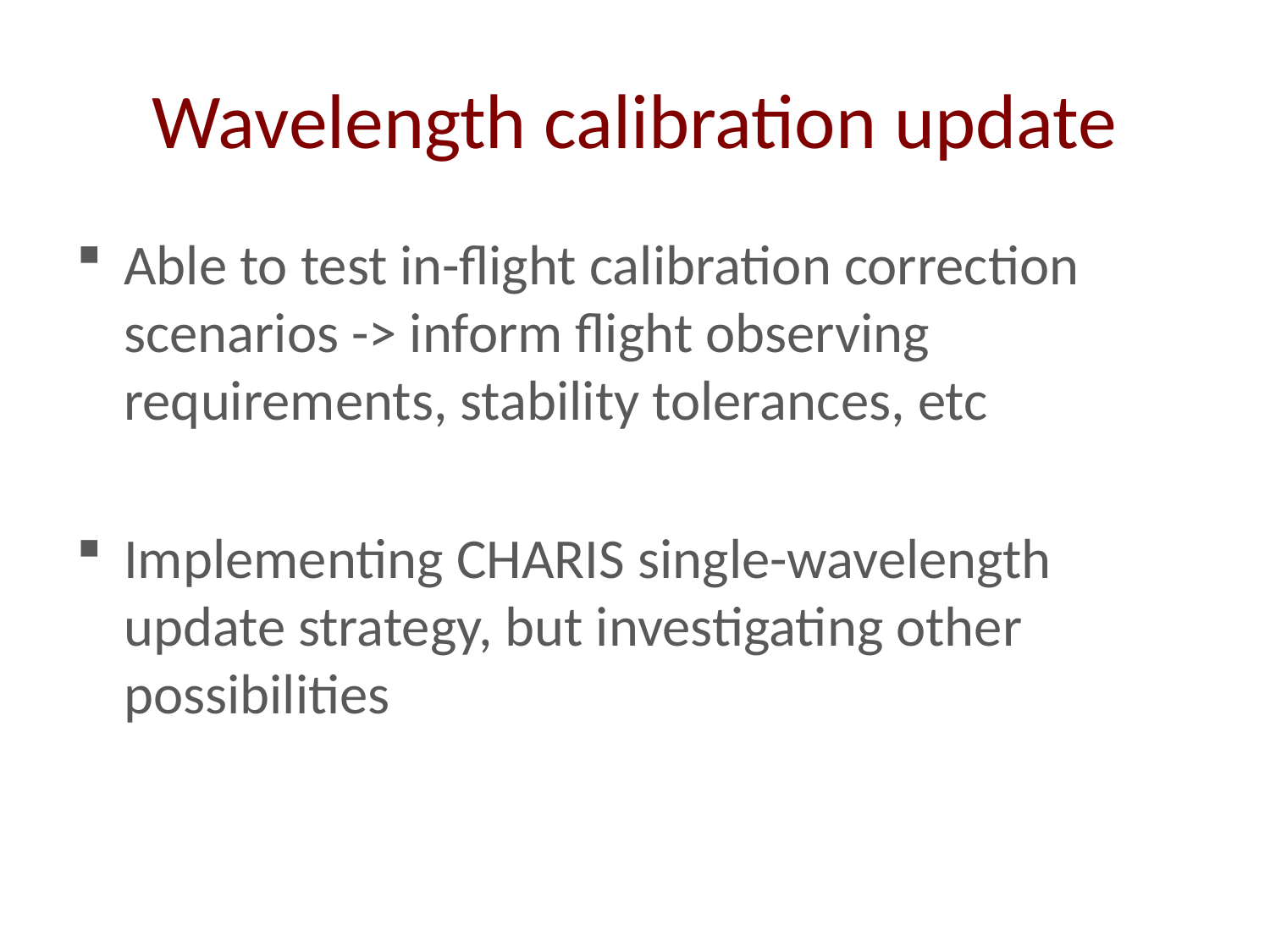

# Wavelength calibration update
Able to test in-flight calibration correction scenarios -> inform flight observing requirements, stability tolerances, etc

Implementing CHARIS single-wavelength update strategy, but investigating other possibilities